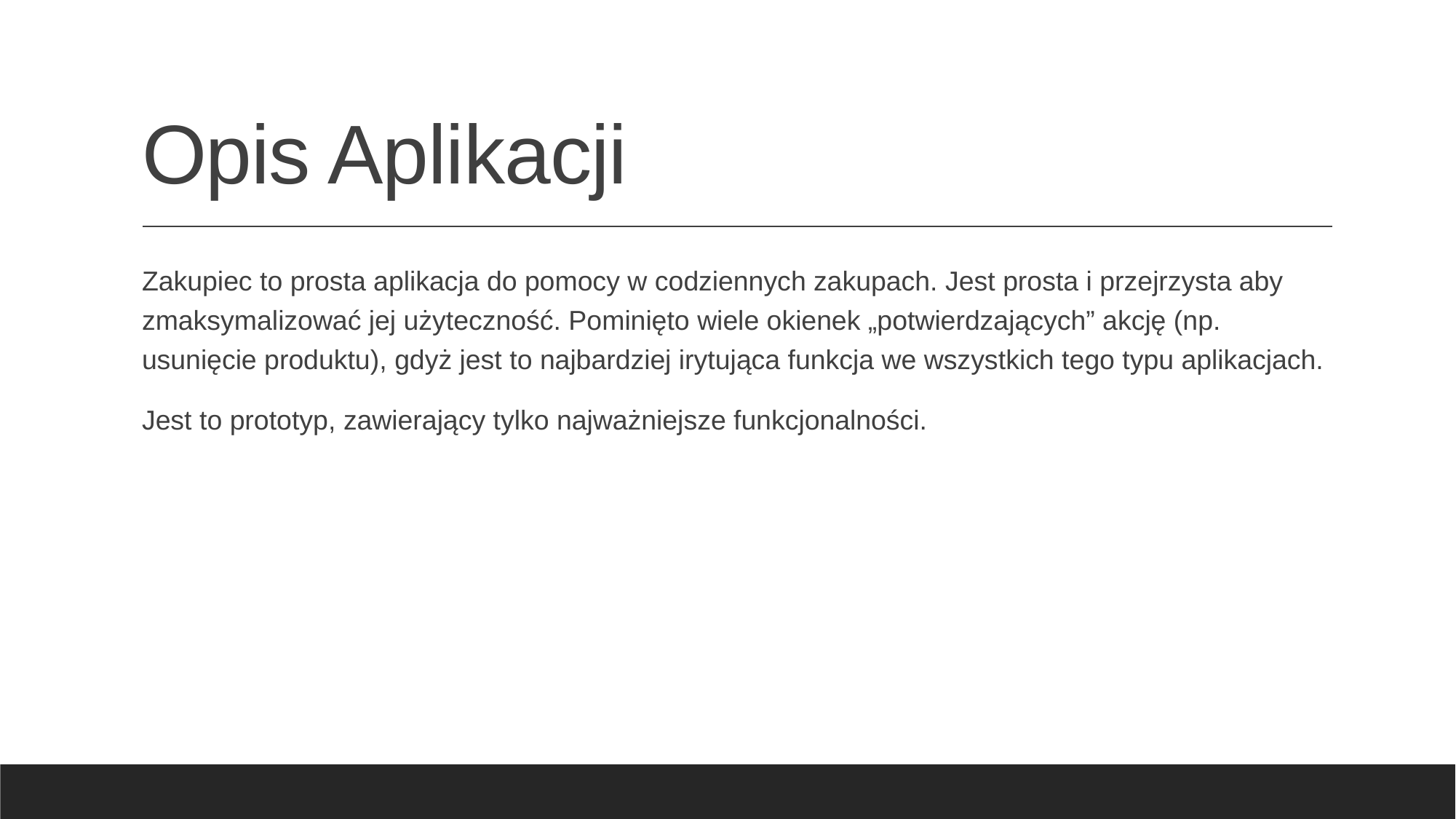

# Opis Aplikacji
Zakupiec to prosta aplikacja do pomocy w codziennych zakupach. Jest prosta i przejrzysta aby zmaksymalizować jej użyteczność. Pominięto wiele okienek „potwierdzających” akcję (np. usunięcie produktu), gdyż jest to najbardziej irytująca funkcja we wszystkich tego typu aplikacjach.
Jest to prototyp, zawierający tylko najważniejsze funkcjonalności.